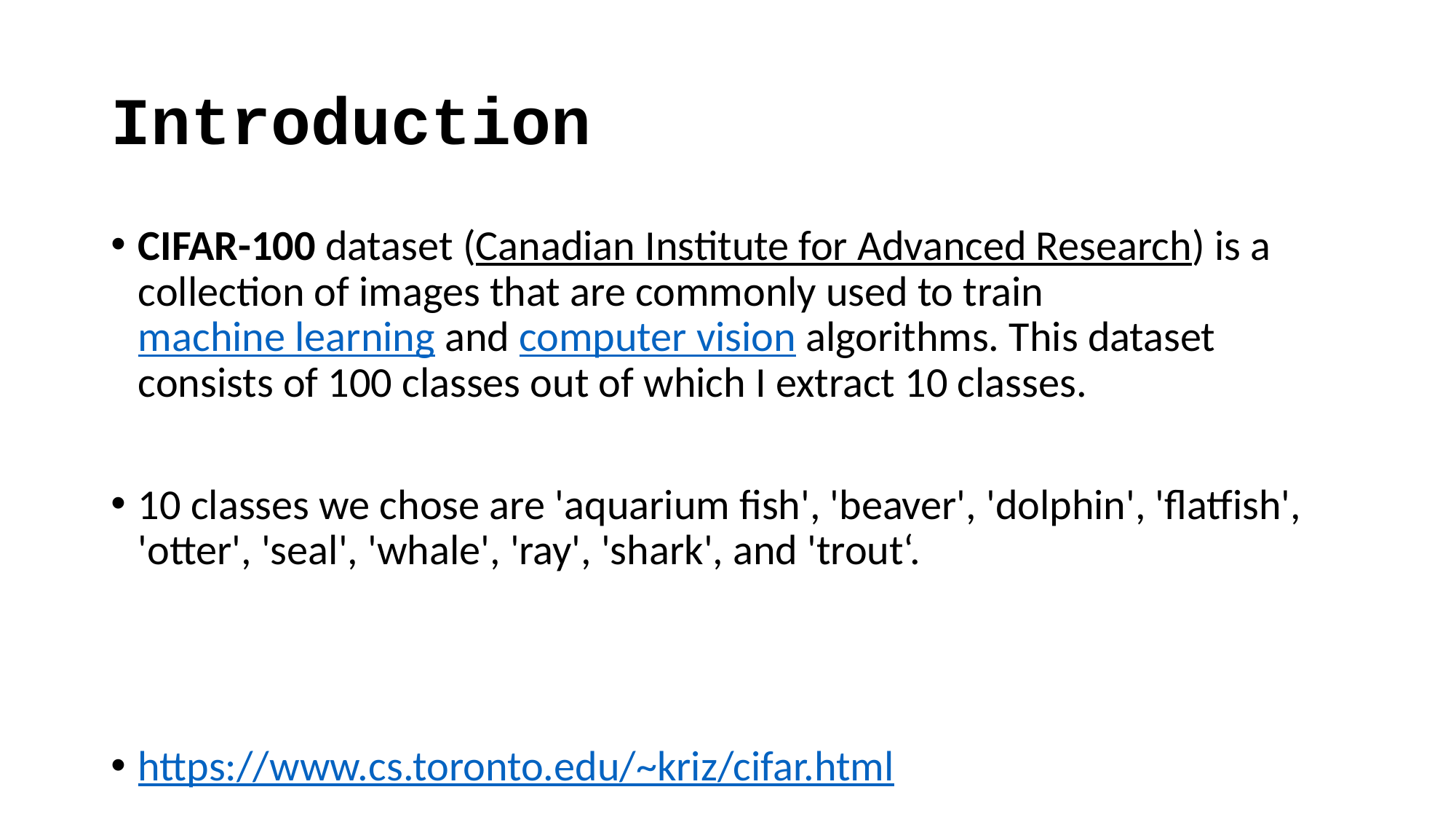

# Introduction
CIFAR-100 dataset (Canadian Institute for Advanced Research) is a collection of images that are commonly used to train machine learning and computer vision algorithms. This dataset consists of 100 classes out of which I extract 10 classes.

10 classes we chose are 'aquarium fish', 'beaver', 'dolphin', 'flatfish', 'otter', 'seal', 'whale', 'ray', 'shark', and 'trout‘.
https://www.cs.toronto.edu/~kriz/cifar.html